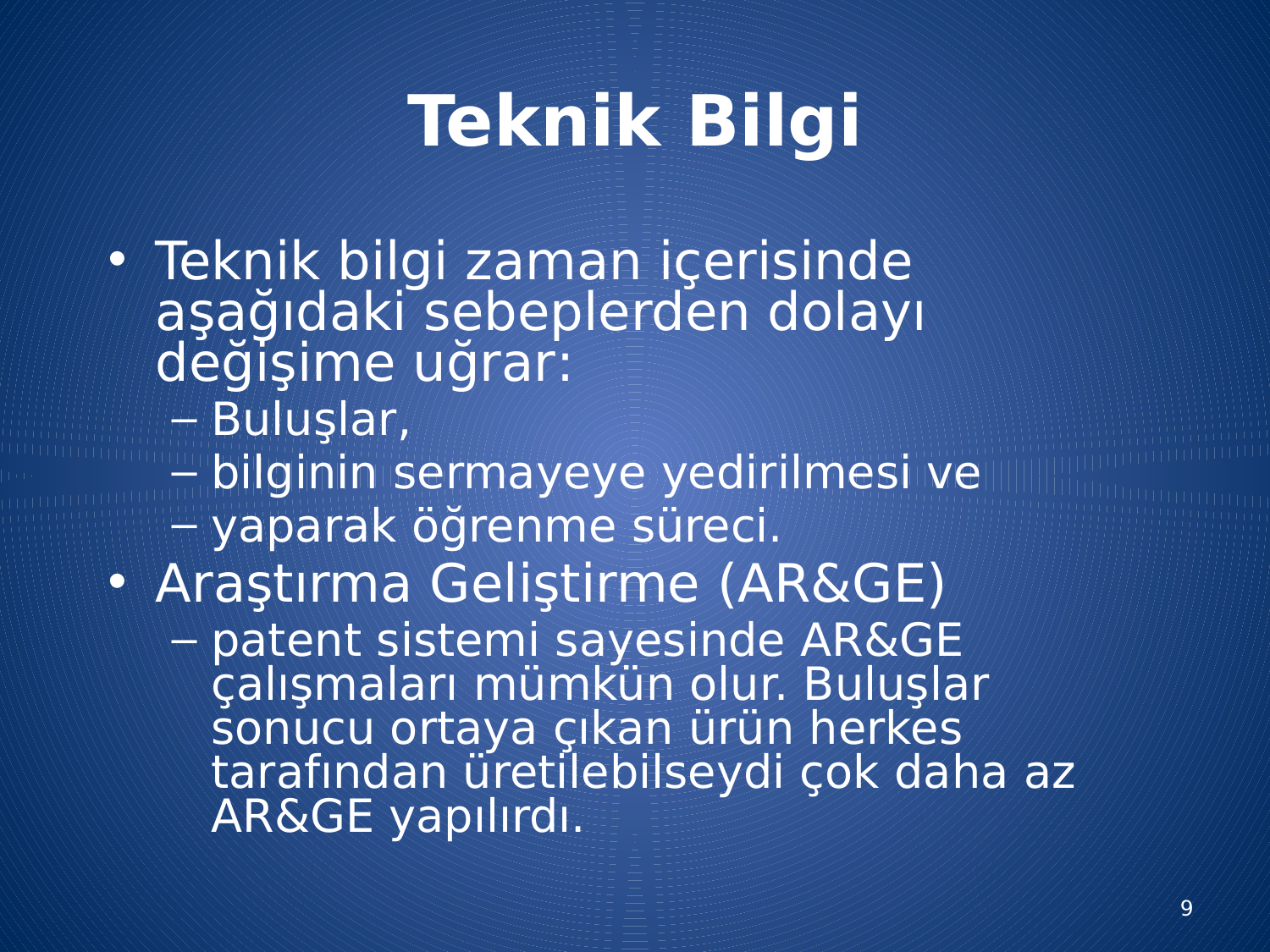

# Teknik Bilgi
Teknik bilgi zaman içerisinde aşağıdaki sebeplerden dolayı değişime uğrar:
Buluşlar,
bilginin sermayeye yedirilmesi ve
yaparak öğrenme süreci.
Araştırma Geliştirme (AR&GE)
patent sistemi sayesinde AR&GE çalışmaları mümkün olur. Buluşlar sonucu ortaya çıkan ürün herkes tarafından üretilebilseydi çok daha az AR&GE yapılırdı.
9